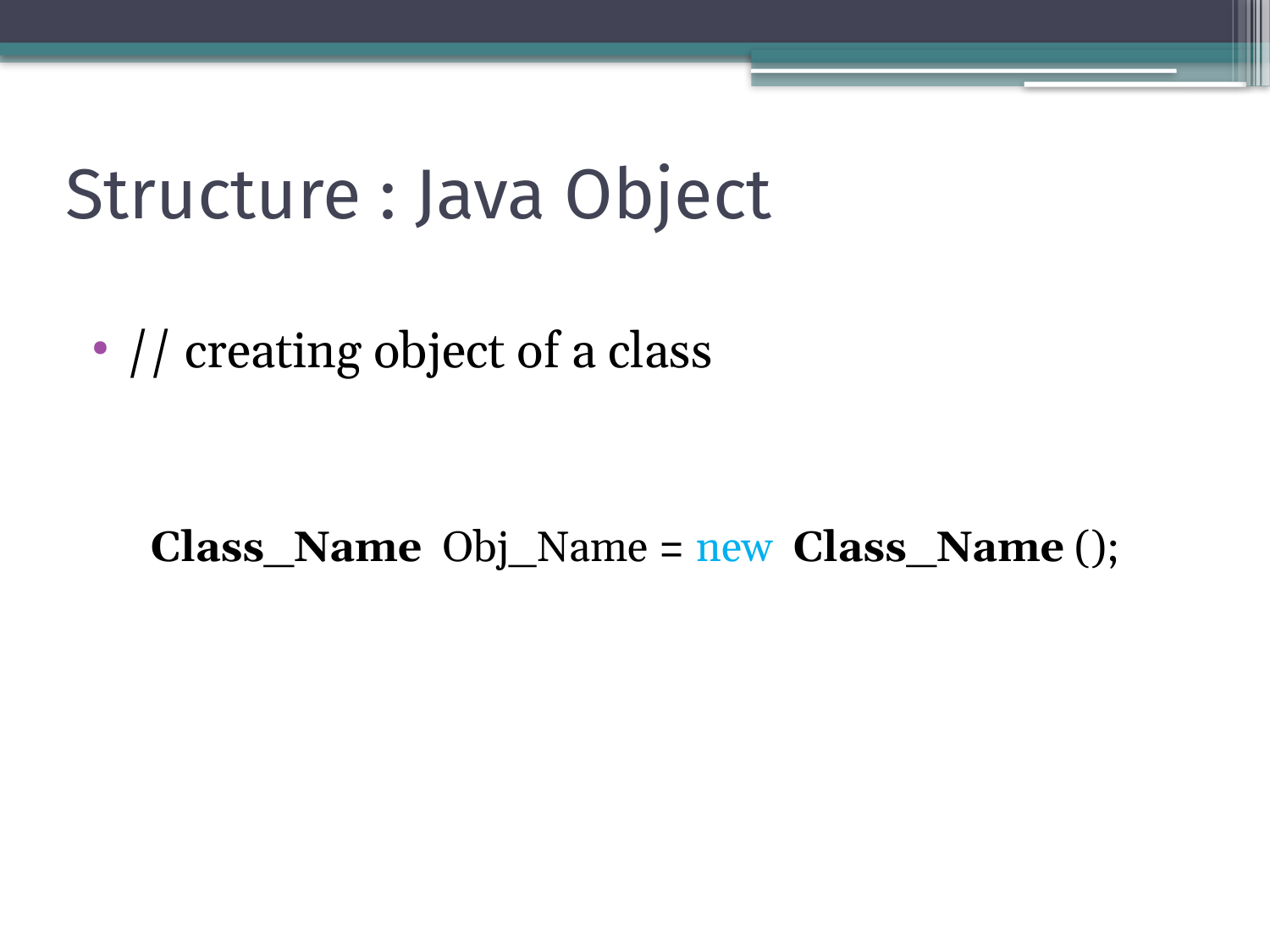

# Structure : Java Object
// creating object of a class

     Class_Name  Obj_Name = new  Class_Name ();